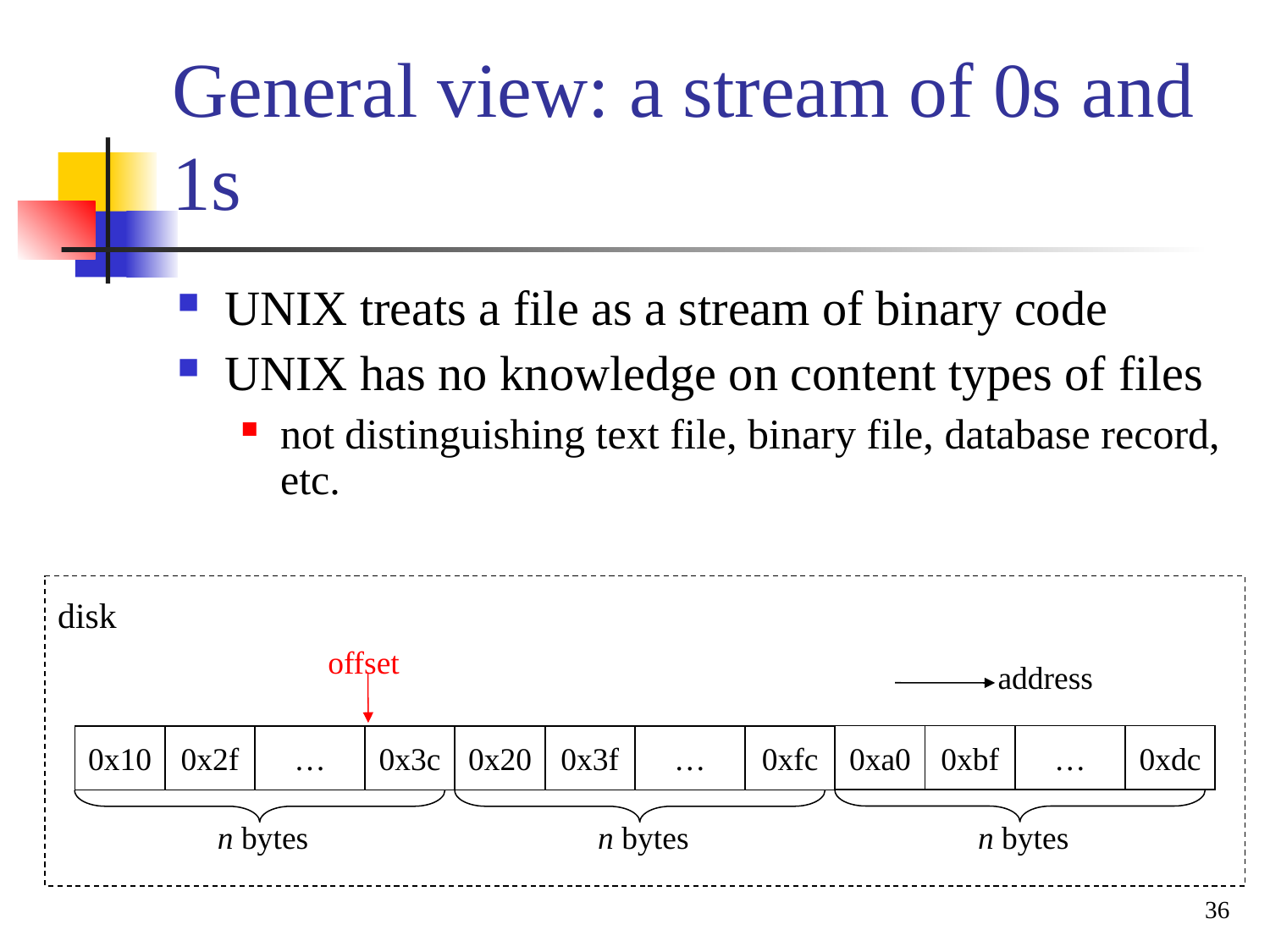

General view: a stream of 0s and 1s
UNIX treats a file as a stream of binary code
UNIX has no knowledge on content types of files
not distinguishing text file, binary file, database record, etc.

disk
offset

address

0xa0
0xbf
…
0xdc
n bytes

0x10
0x2f
…
0x3c
n bytes

0x20
0x3f
…
0xfc
n bytes
36